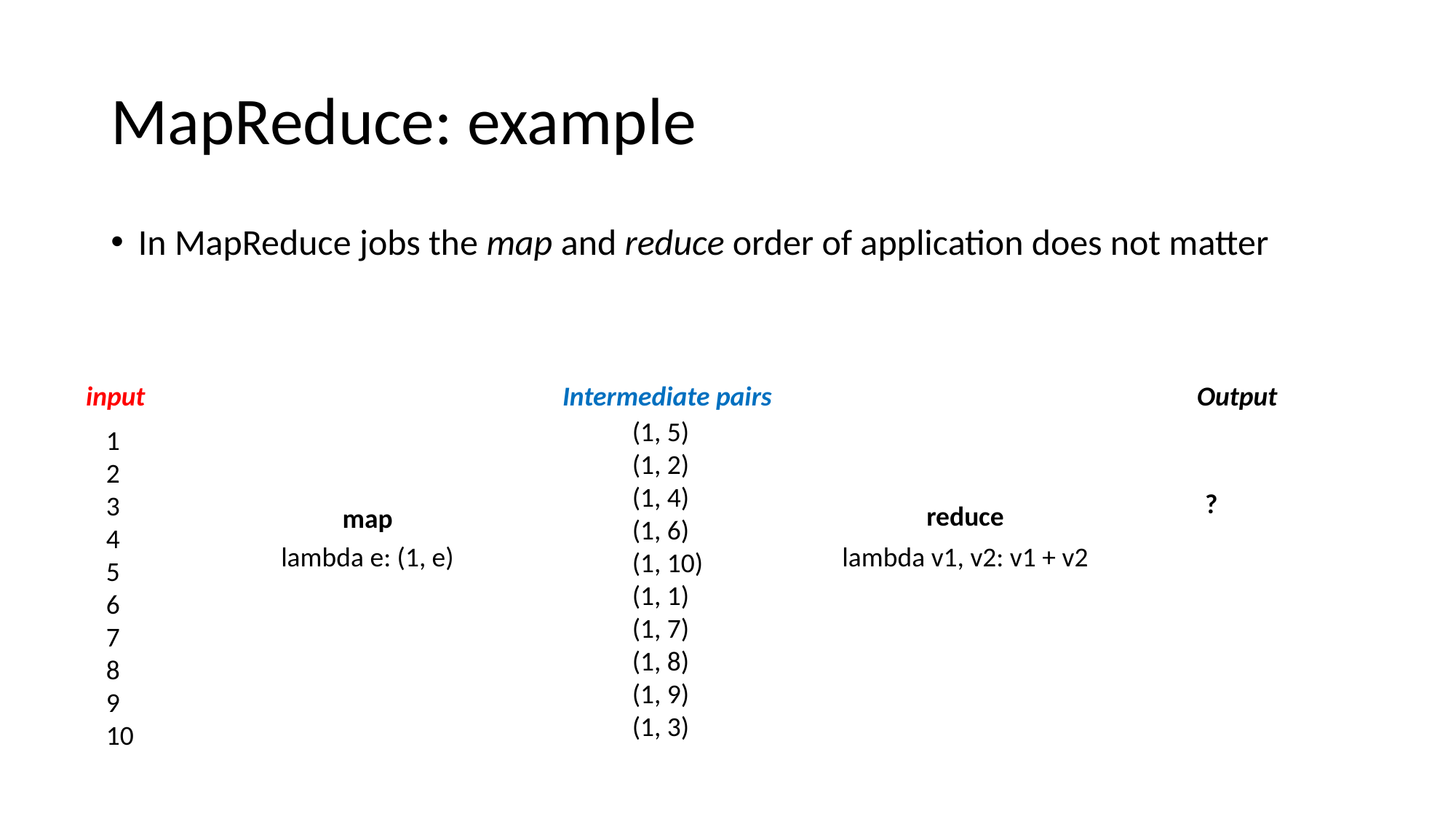

# MapReduce: example
In MapReduce jobs the map and reduce order of application does not matter

input
Intermediate pairs
Output
(1, 5)
(1, 2)
(1, 4)
(1, 6)
(1, 10)
(1, 1)
(1, 7)
(1, 8)
(1, 9)
(1, 3)
1
2
3
4
5
6
7
8
9
10
?
reduce
map
lambda e: (1, e)
lambda v1, v2: v1 + v2